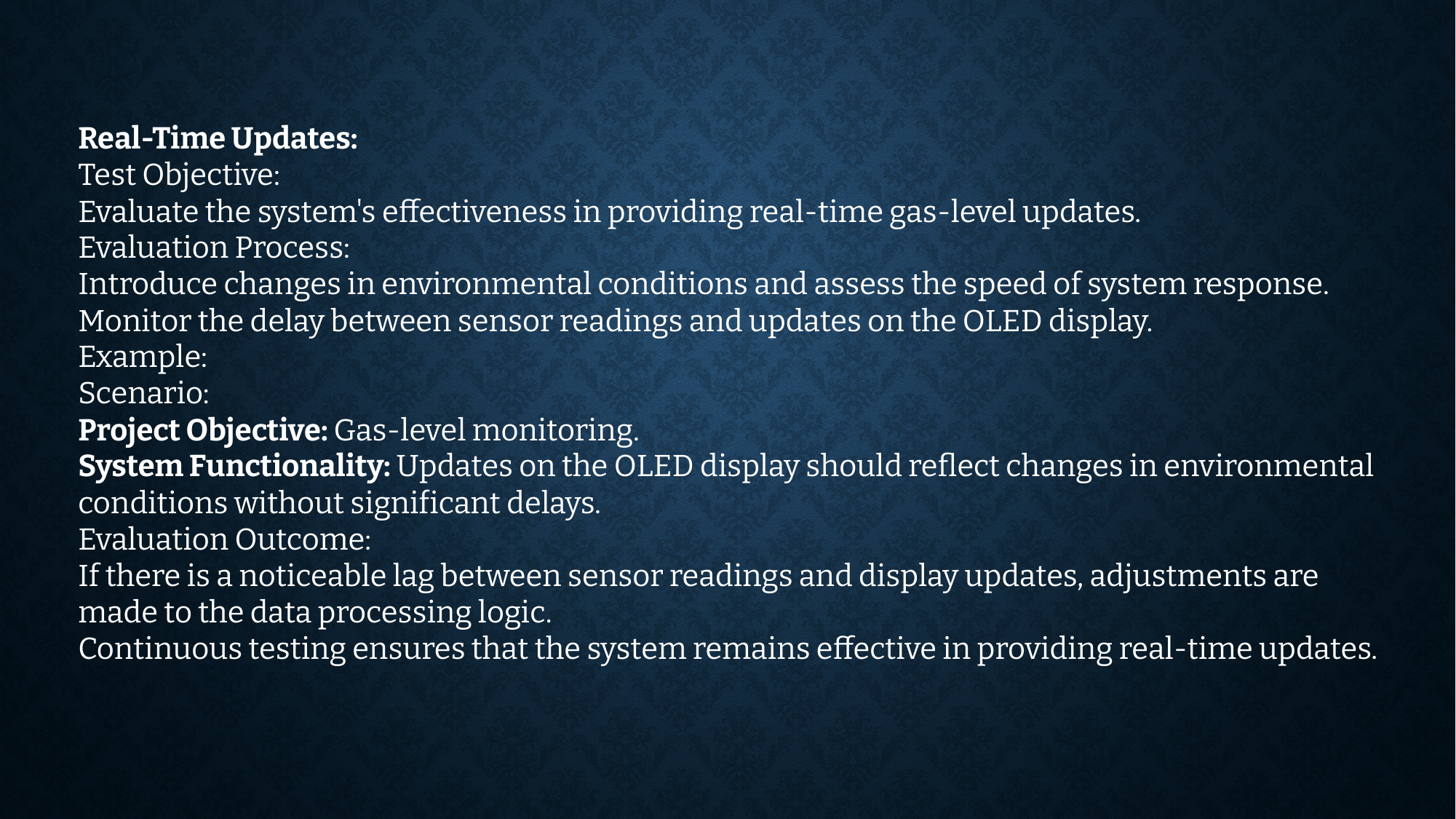

Real-Time Updates:
Test Objective:
Evaluate the system's effectiveness in providing real-time gas-level updates.
Evaluation Process:
Introduce changes in environmental conditions and assess the speed of system response.
Monitor the delay between sensor readings and updates on the OLED display.
Example:
Scenario:
Project Objective: Gas-level monitoring.
System Functionality: Updates on the OLED display should reflect changes in environmental conditions without significant delays.
Evaluation Outcome:
If there is a noticeable lag between sensor readings and display updates, adjustments are made to the data processing logic.
Continuous testing ensures that the system remains effective in providing real-time updates.